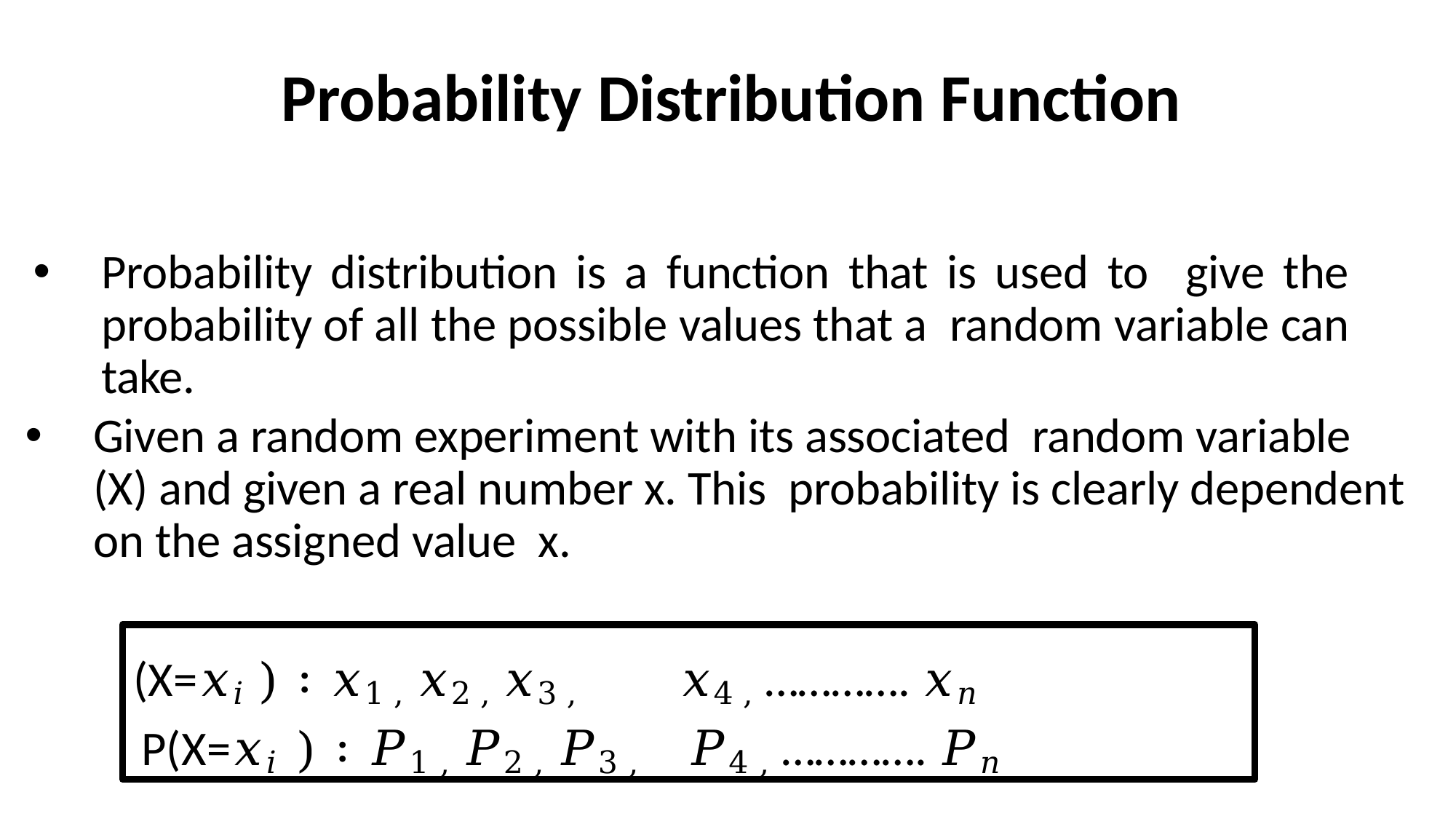

# Probability Distribution Function
Probability distribution is a function that is used to  give the probability of all the possible values that a  random variable can take.
Given a random experiment with its associated  random variable (X) and given a real number x. This  probability is clearly dependent on the assigned value  x.
(X=𝑥𝑖 ) ∶ 𝑥1 , 𝑥2 , 𝑥3 ,	𝑥4 , …………. 𝑥𝑛
P(X=𝑥𝑖 ) ∶ 𝑃1 , 𝑃2 , 𝑃3 ,	𝑃4 , …………. 𝑃𝑛